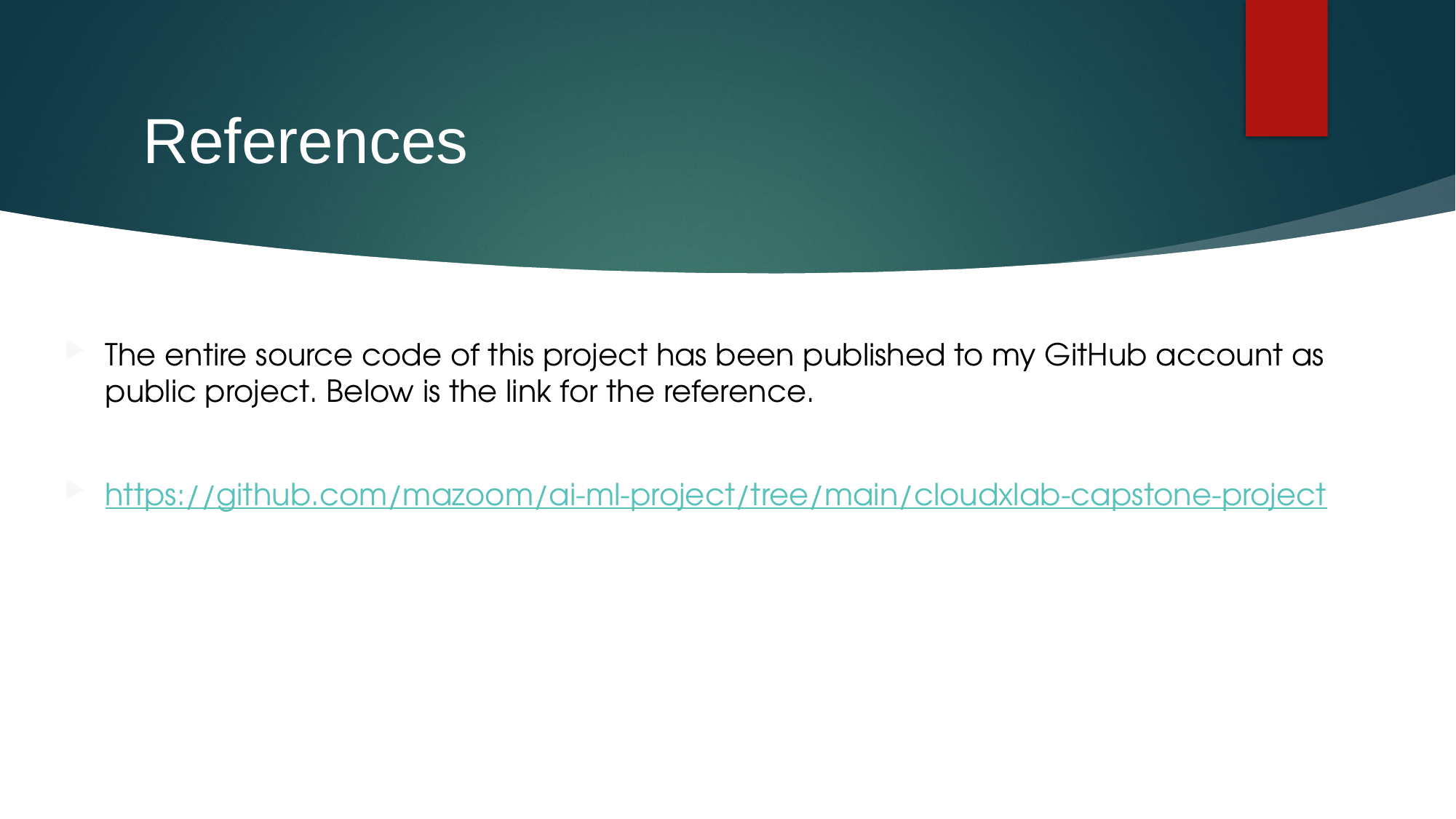

# References

The entire source code of this project has been published to my GitHub account as public project. Below is the link for the reference.

https://github.com/mazoom/ai-ml-project/tree/main/cloudxlab-capstone-project